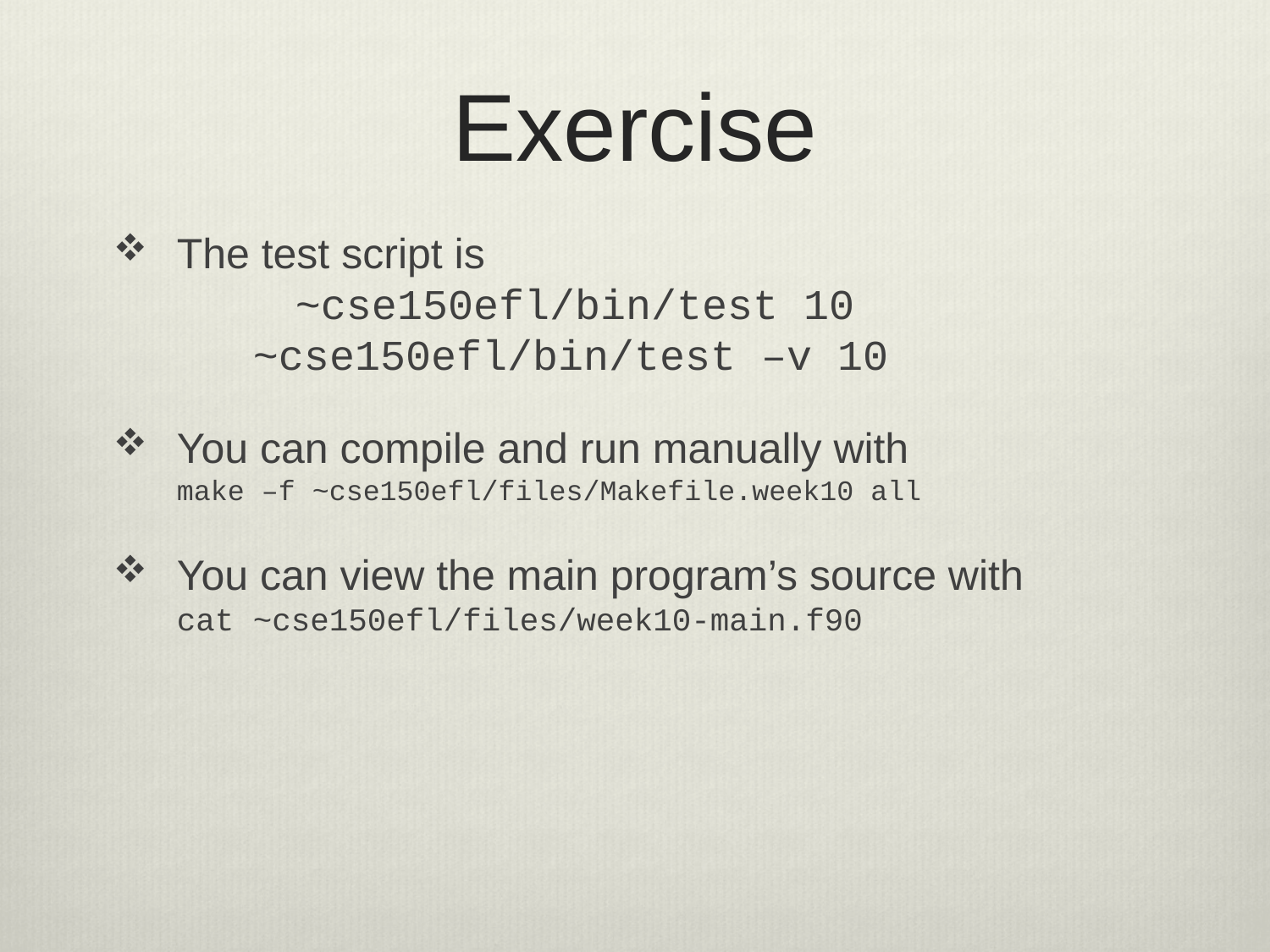

# Exercise
The test script is
          ~cse150efl/bin/test 10
   ~cse150efl/bin/test –v 10
You can compile and run manually with
make –f ~cse150efl/files/Makefile.week10 all
You can view the main program’s source with
cat ~cse150efl/files/week10-main.f90